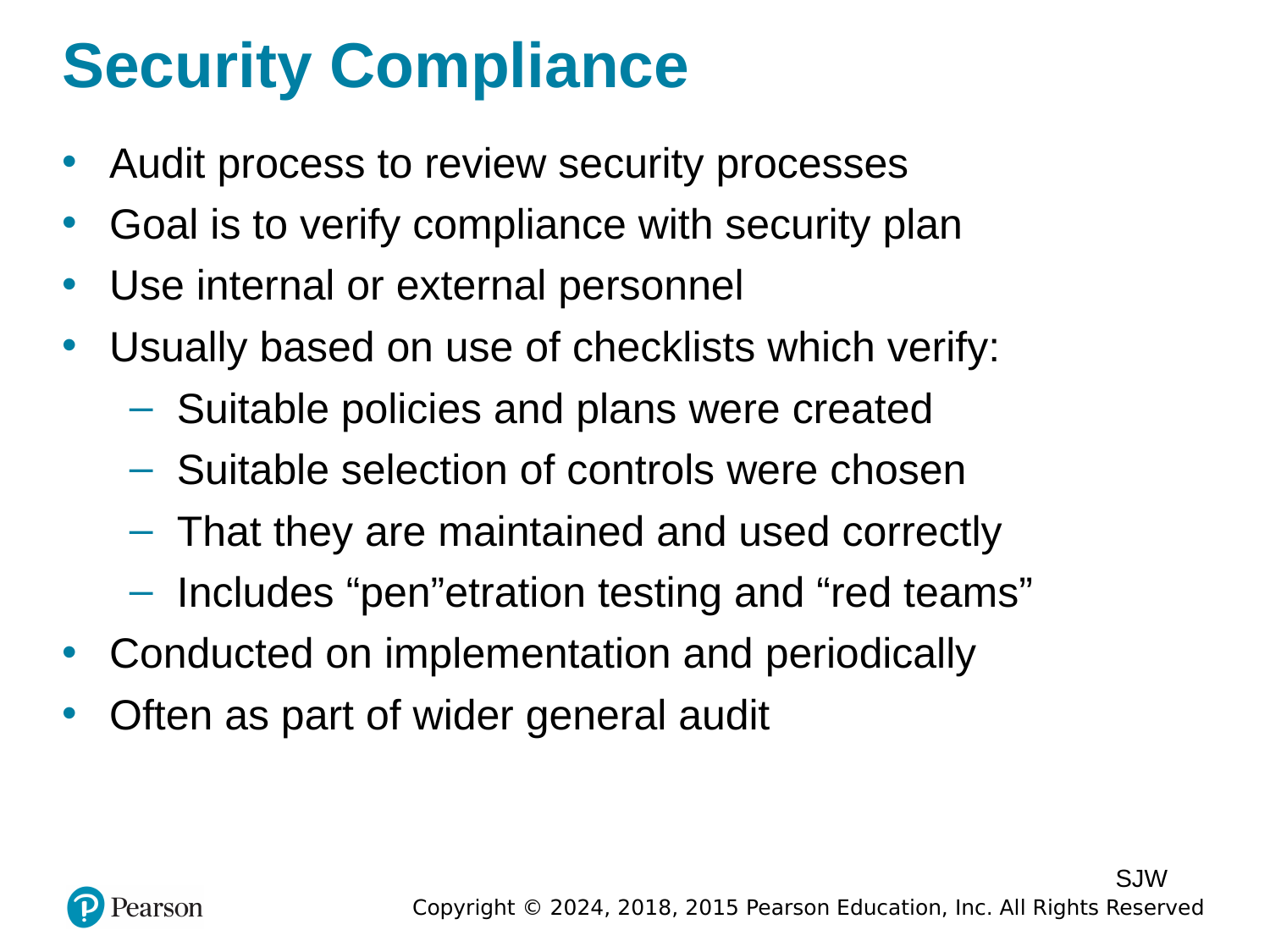

# Security Compliance
Audit process to review security processes
Goal is to verify compliance with security plan
Use internal or external personnel
Usually based on use of checklists which verify:
Suitable policies and plans were created
Suitable selection of controls were chosen
That they are maintained and used correctly
Includes “pen”etration testing and “red teams”
Conducted on implementation and periodically
Often as part of wider general audit
SJW